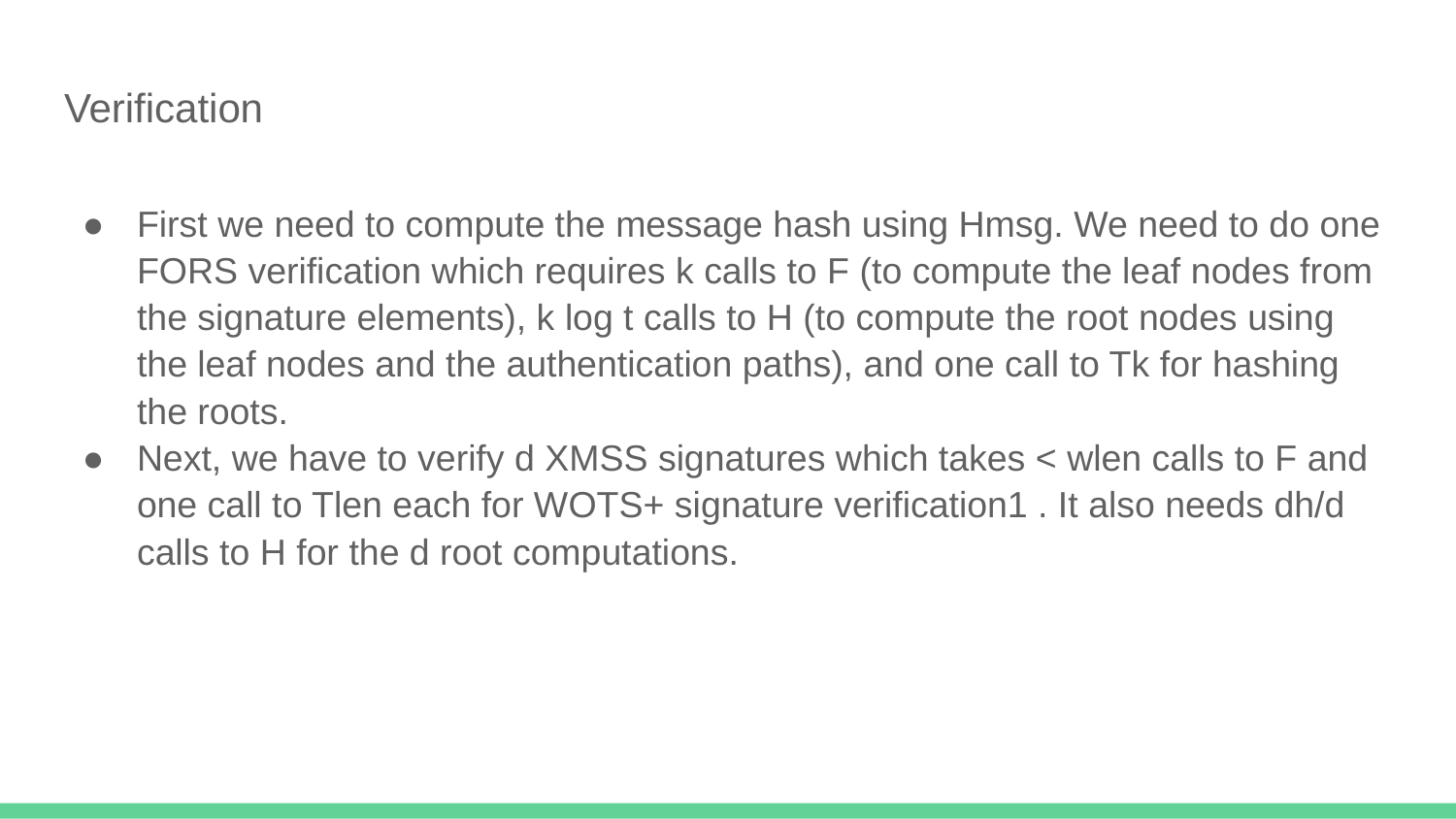

# Verification
First we need to compute the message hash using Hmsg. We need to do one FORS verification which requires k calls to F (to compute the leaf nodes from the signature elements), k log t calls to H (to compute the root nodes using the leaf nodes and the authentication paths), and one call to Tk for hashing the roots.
Next, we have to verify d XMSS signatures which takes < wlen calls to F and one call to Tlen each for WOTS+ signature verification1 . It also needs dh/d calls to H for the d root computations.